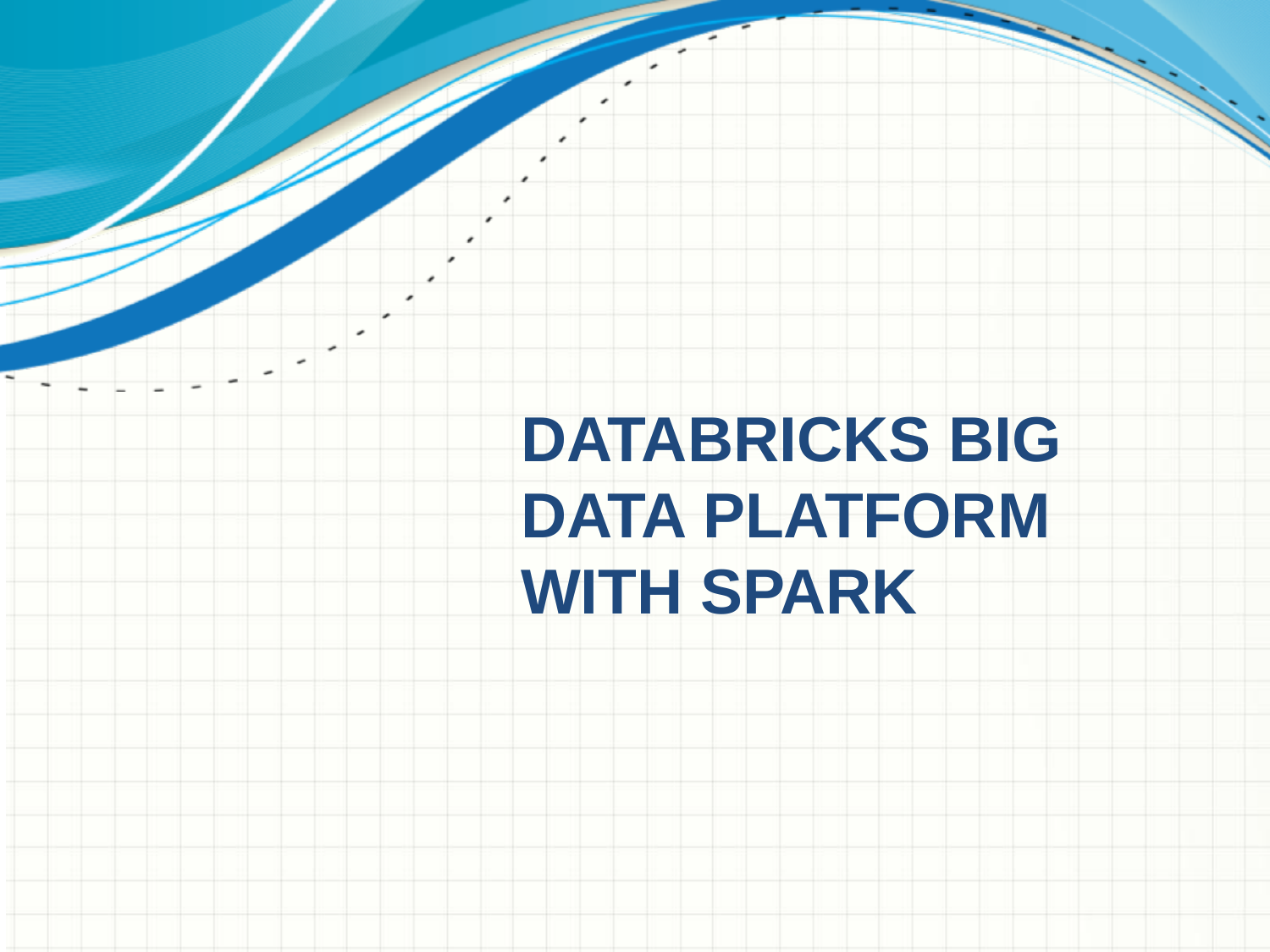

# Databricks Big Data Platform with Spark